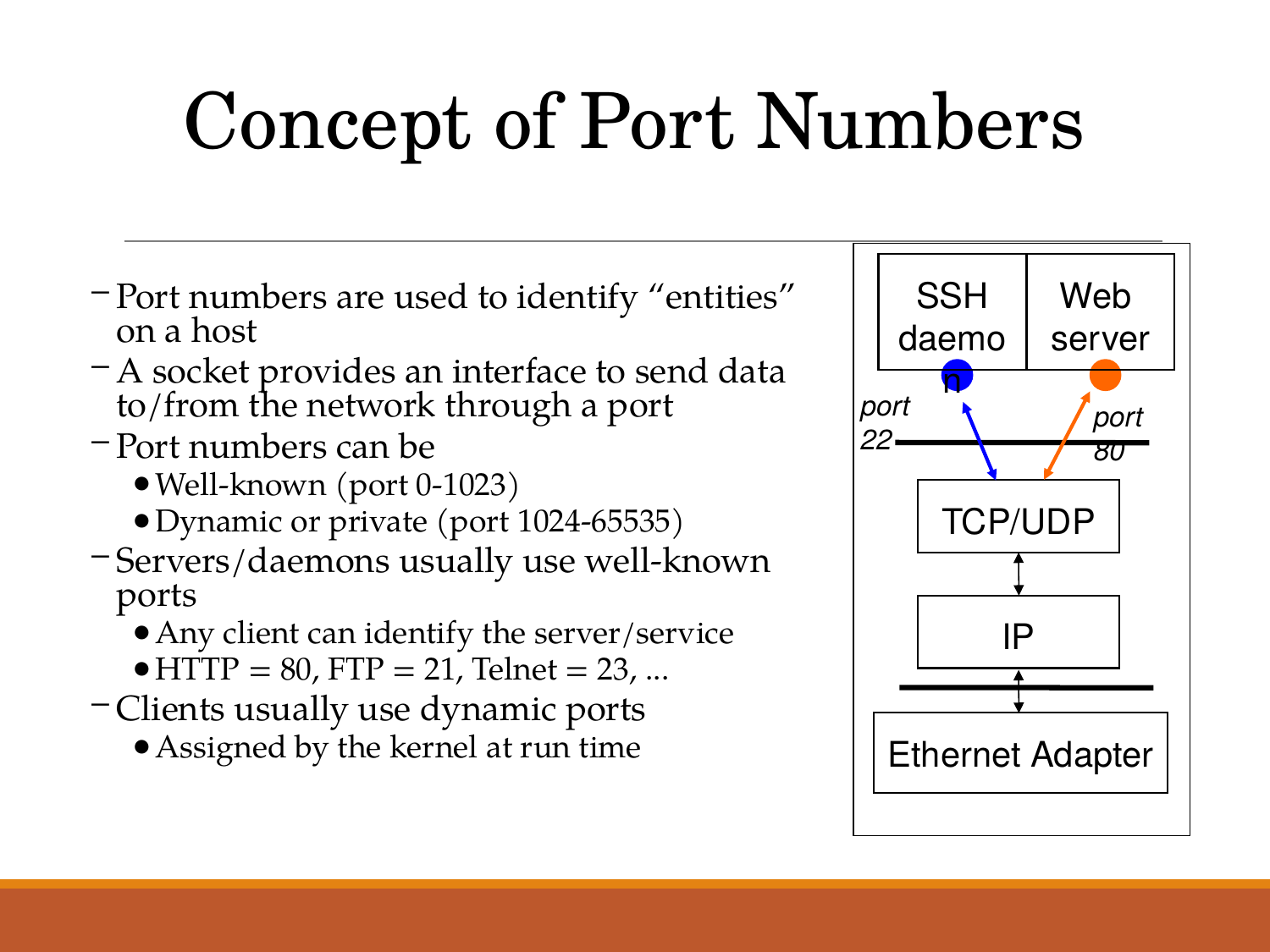

Concept of Port Numbers

SSH
daemon
Web
server
Port numbers are used to identify “entities” on a host
A socket provides an interface to send data to/from the network through a port
Port numbers can be
Well-known (port 0-1023)
Dynamic or private (port 1024-65535)
Servers/daemons usually use well-known ports
Any client can identify the server/service
HTTP = 80, FTP = 21, Telnet = 23, ...
Clients usually use dynamic ports
Assigned by the kernel at run time

port 22
port 80
TCP/UDP
IP
Ethernet Adapter